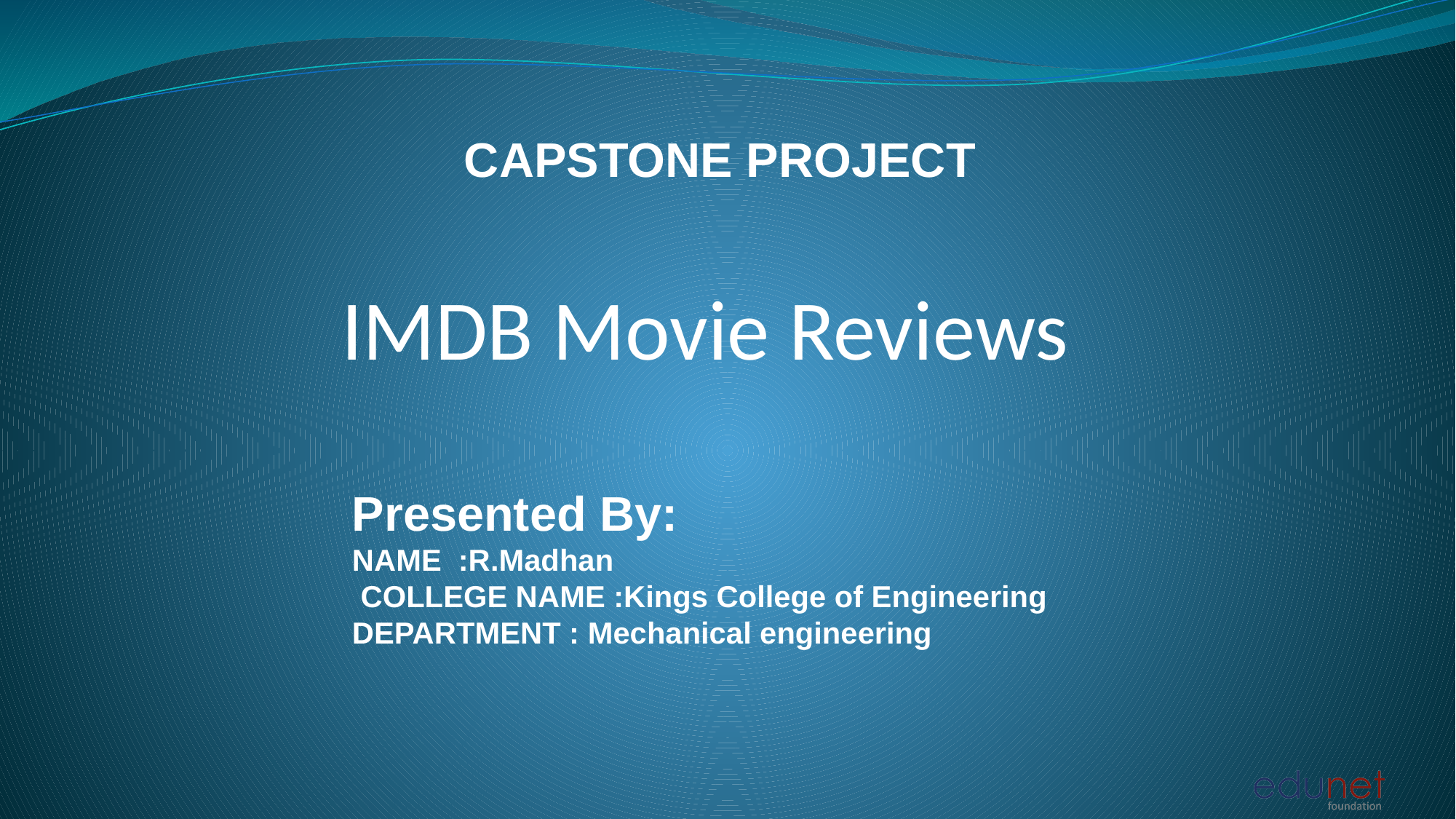

CAPSTONE PROJECT
# IMDB Movie Reviews
Presented By:
NAME  :R.Madhan
 COLLEGE NAME :Kings College of Engineering
DEPARTMENT : Mechanical engineering